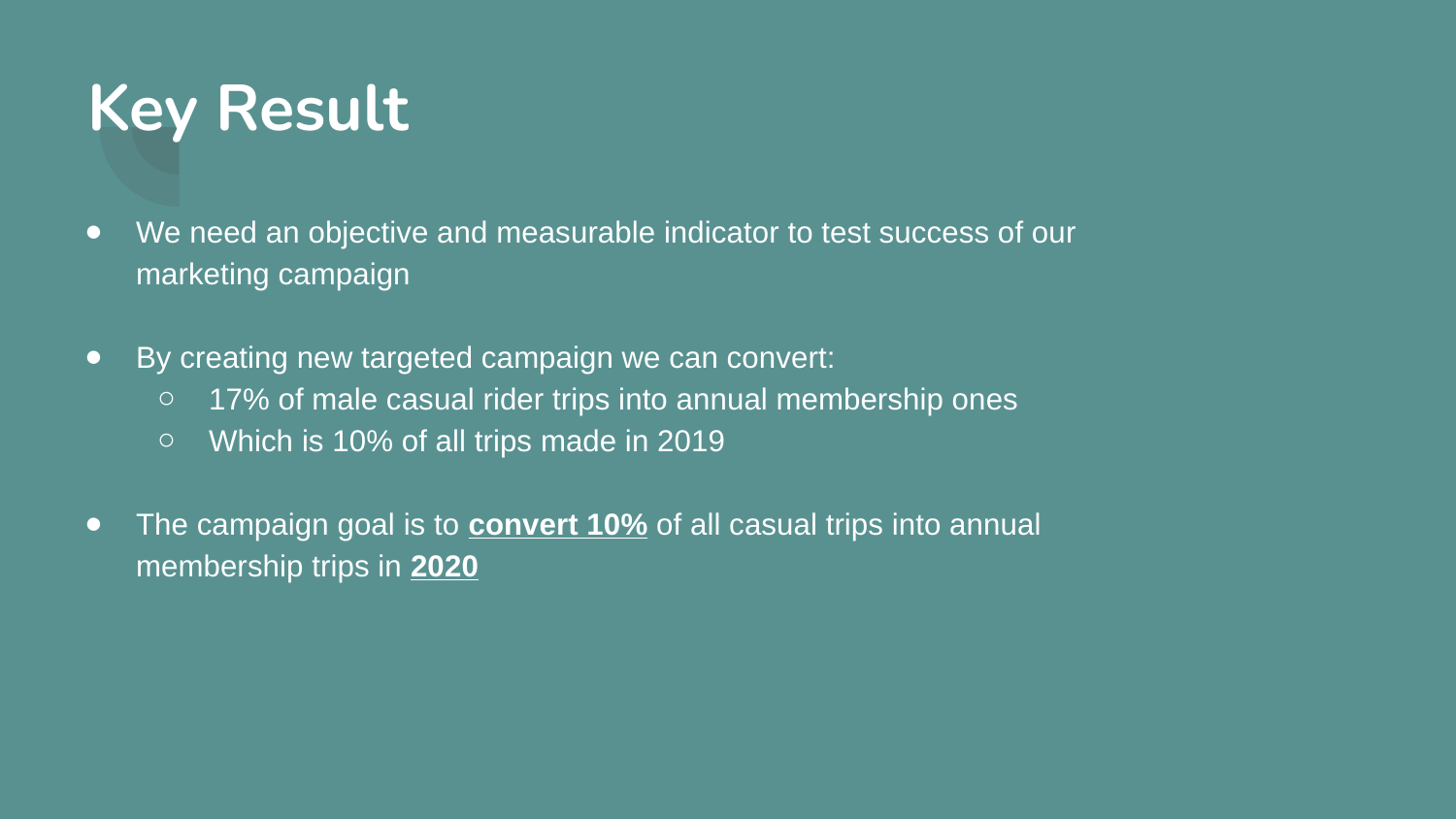

# Key Result

We need an objective and measurable indicator to test success of our marketing campaign

By creating new targeted campaign we can convert:
17% of male casual rider trips into annual membership ones
Which is 10% of all trips made in 2019

The campaign goal is to convert 10% of all casual trips into annual membership trips in 2020